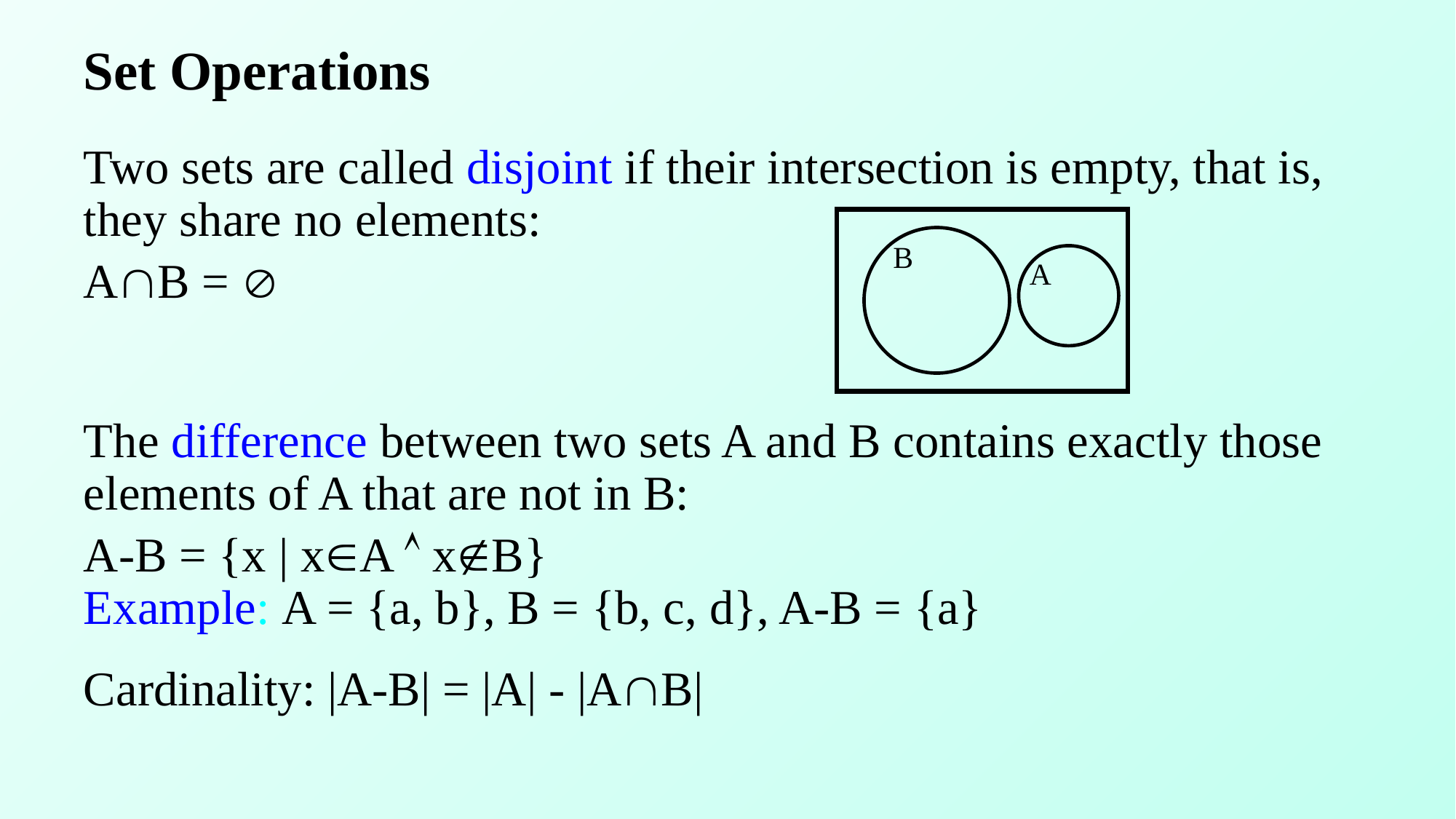

# Set Operations
Two sets are called disjoint if their intersection is empty, that is, they share no elements:
A∩B = ∅

The difference between two sets A and B contains exactly those elements of A that are not in B:
A-B = {x | x∈A ∧ x∉B}
Example: A = {a, b}, B = {b, c, d}, A-B = {a}

Cardinality: |A-B| = |A| - |A∩B|

B

A